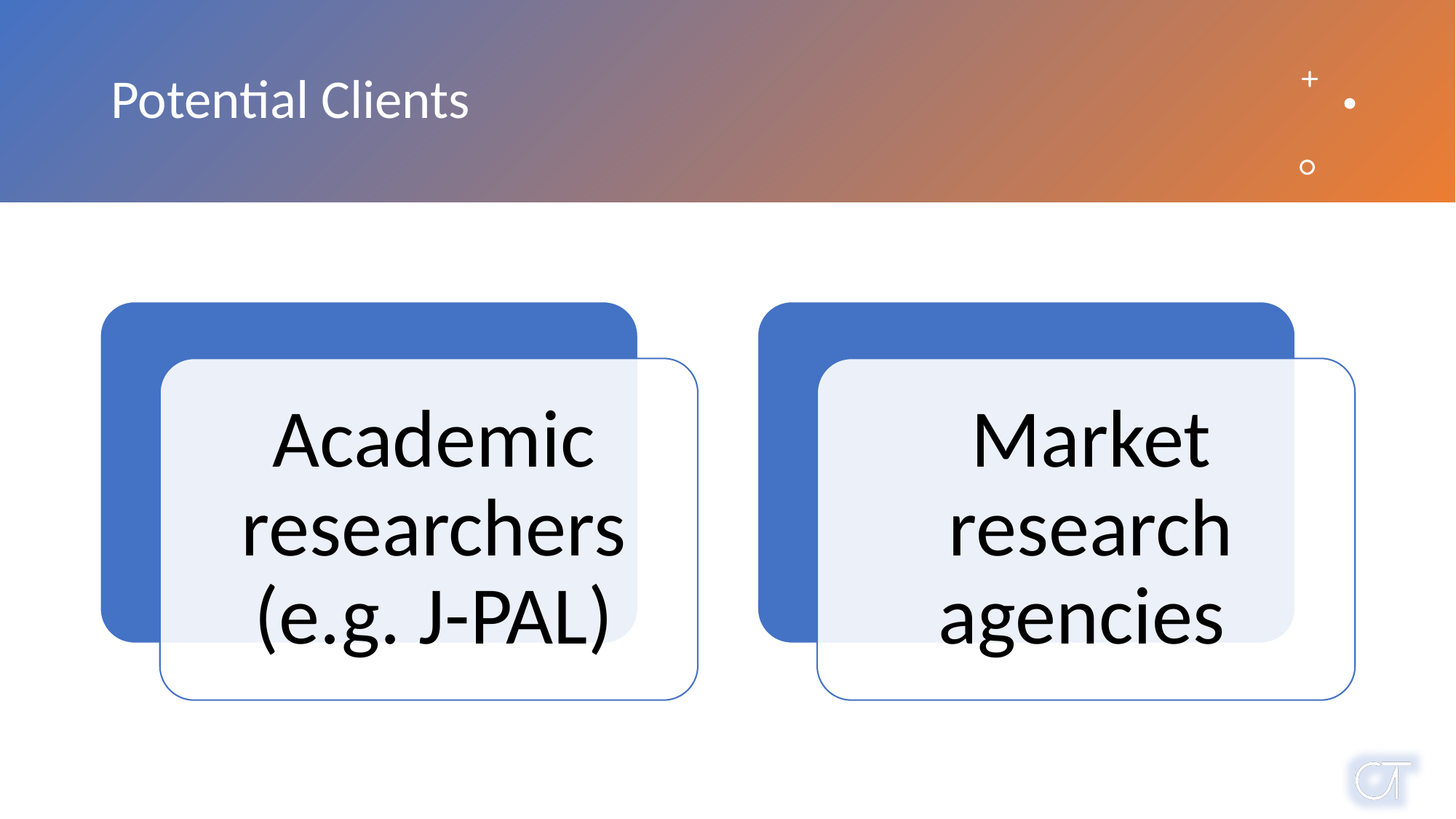

# Potential Clients

Academic researchers (e.g. J-PAL)
Market research agencies
28